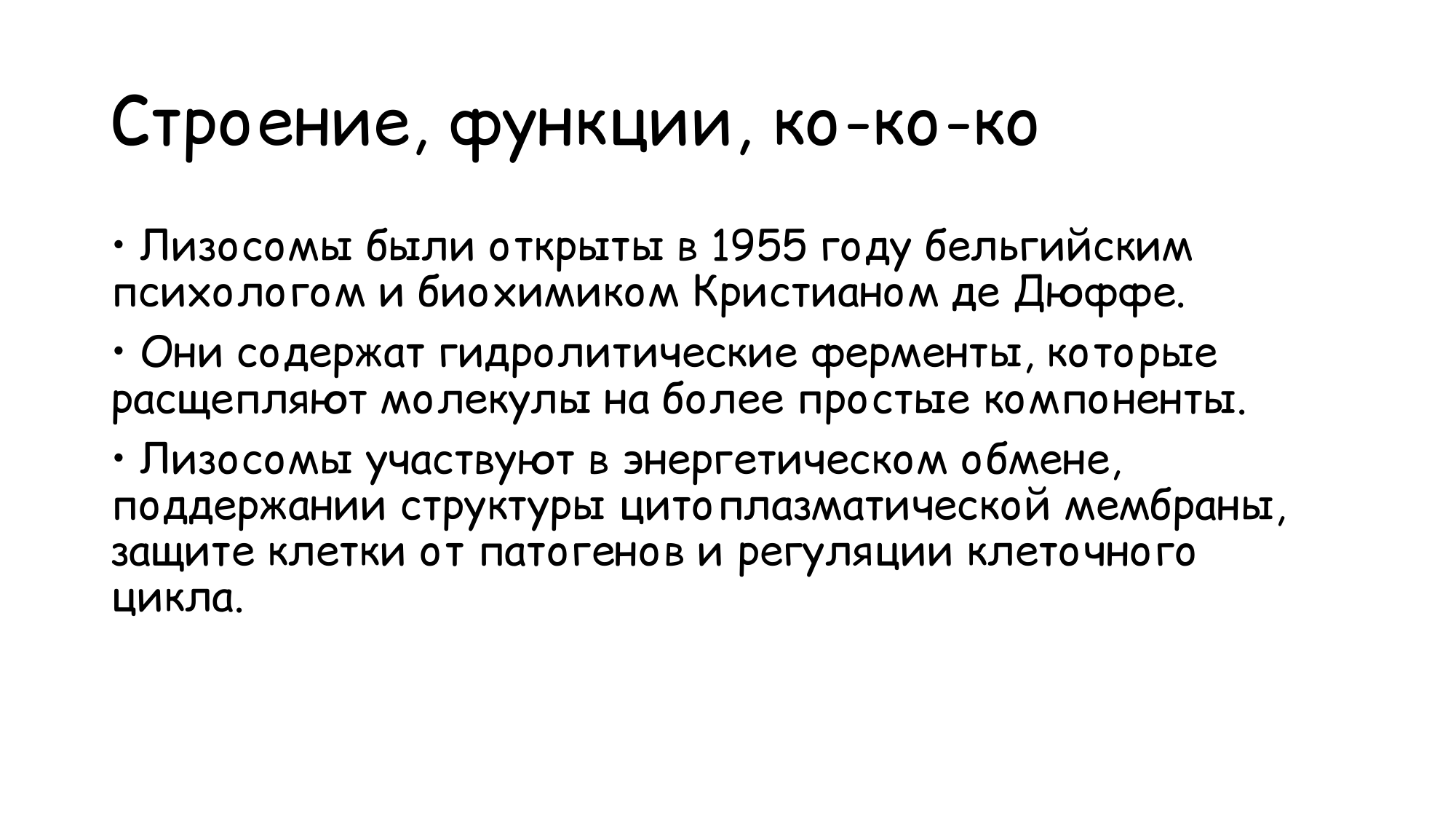

# Строение, функции, ко-ко-ко
• Лизосомы были открыты в 1955 году бельгийским психологом и биохимиком Кристианом де Дюффе.
• Они содержат гидролитические ферменты, которые расщепляют молекулы на более простые компоненты.
• Лизосомы участвуют в энергетическом обмене, поддержании структуры цитоплазматической мембраны, защите клетки от патогенов и регуляции клеточного цикла.